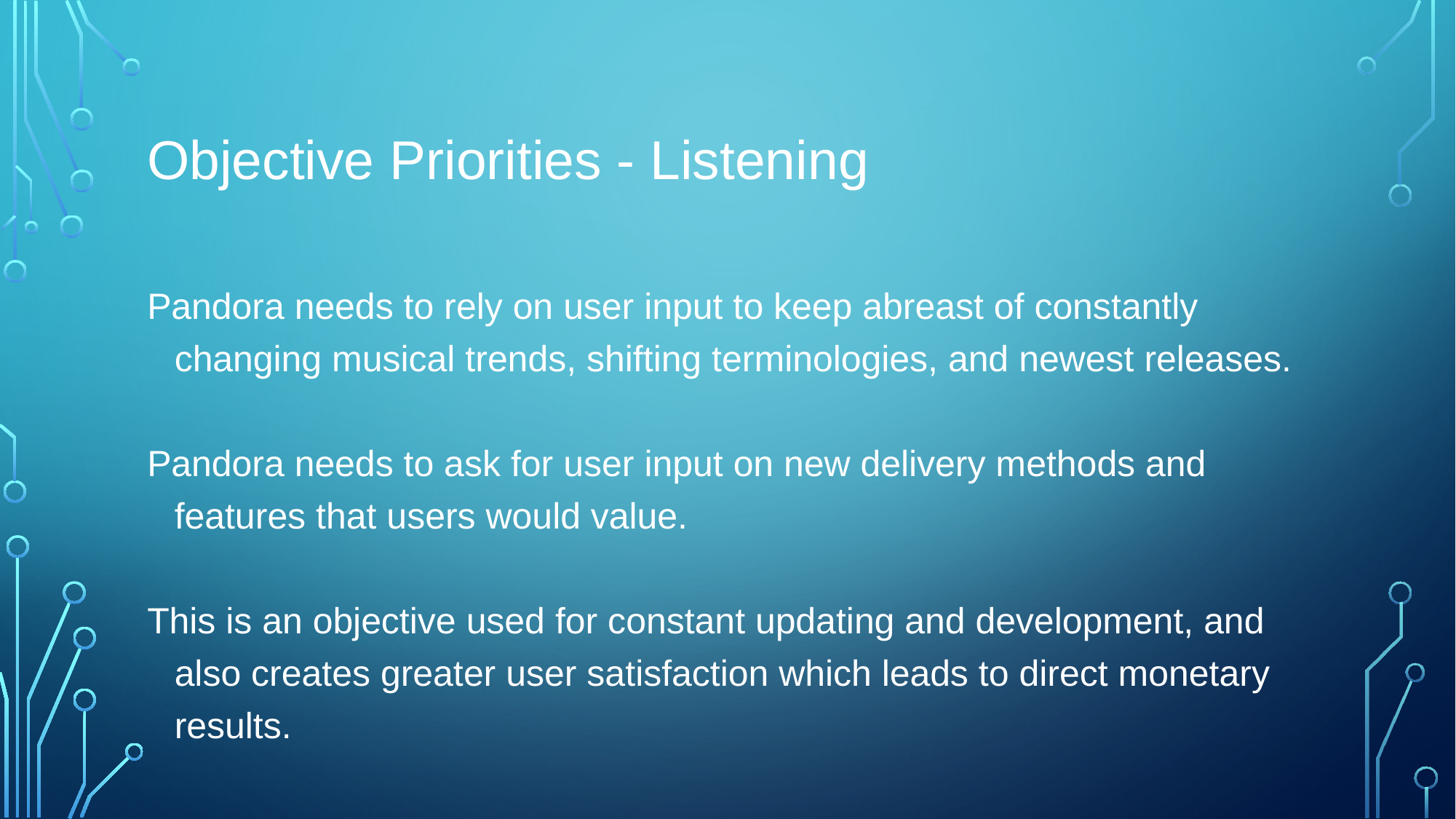

# Objective Priorities - Listening
Pandora needs to rely on user input to keep abreast of constantly changing musical trends, shifting terminologies, and newest releases.

Pandora needs to ask for user input on new delivery methods and features that users would value.

This is an objective used for constant updating and development, and also creates greater user satisfaction which leads to direct monetary results.